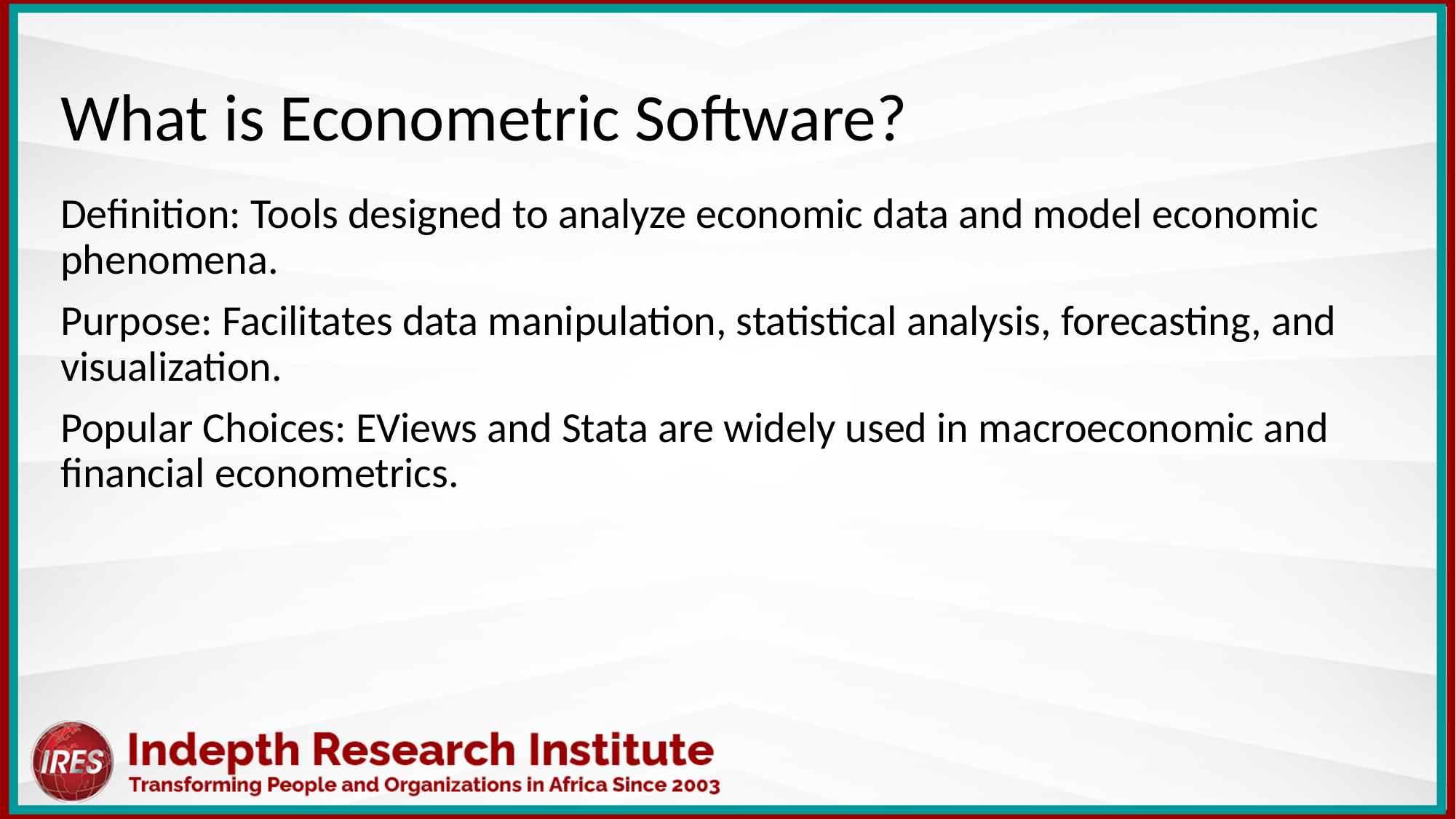

What is Econometric Software?
Definition: Tools designed to analyze economic data and model economic phenomena.
Purpose: Facilitates data manipulation, statistical analysis, forecasting, and visualization.
Popular Choices: EViews and Stata are widely used in macroeconomic and financial econometrics.